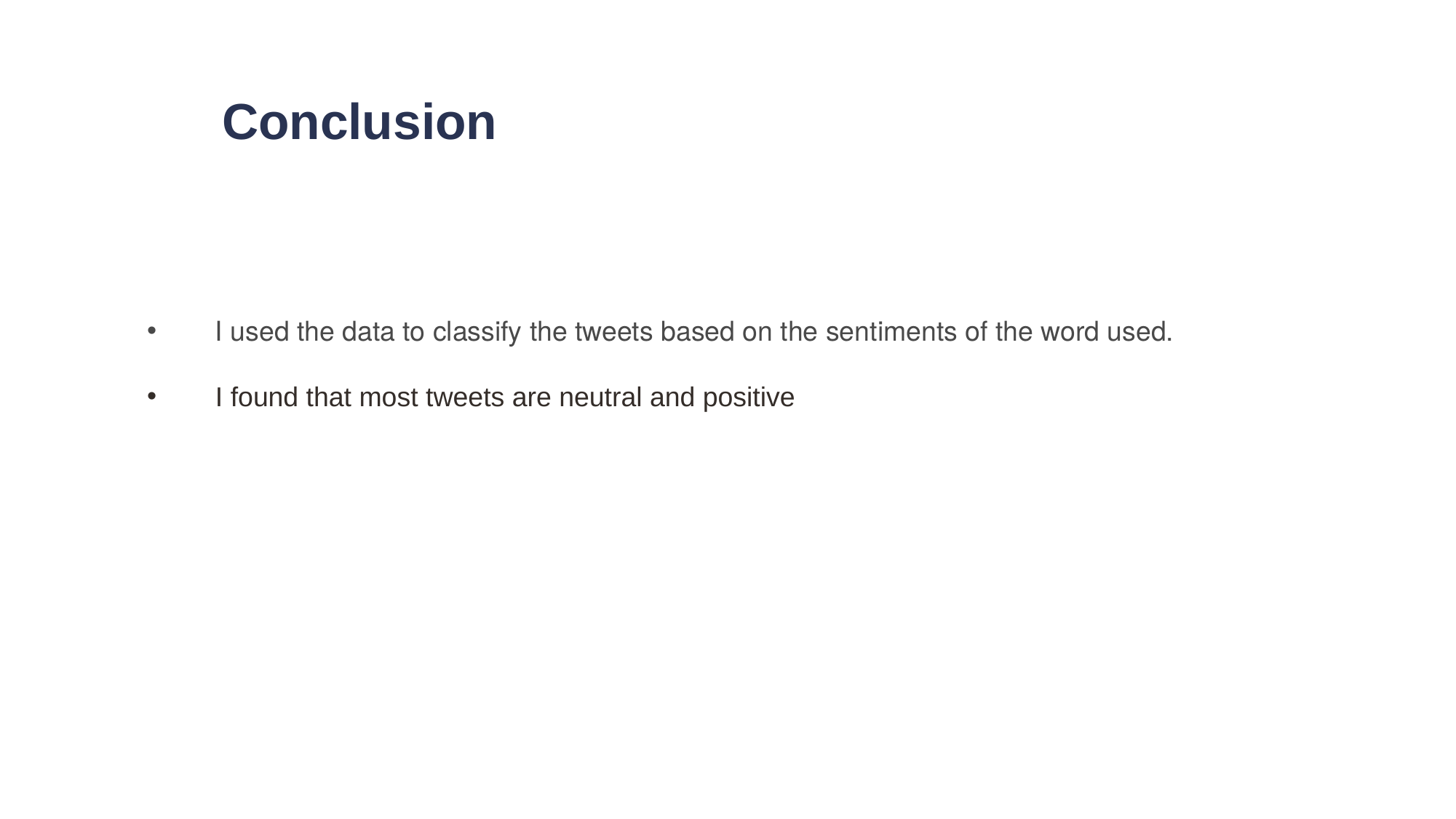

# Conclusion
I used the data to classify the tweets based on the sentiments of the word used.

I found that most tweets are neutral and positive